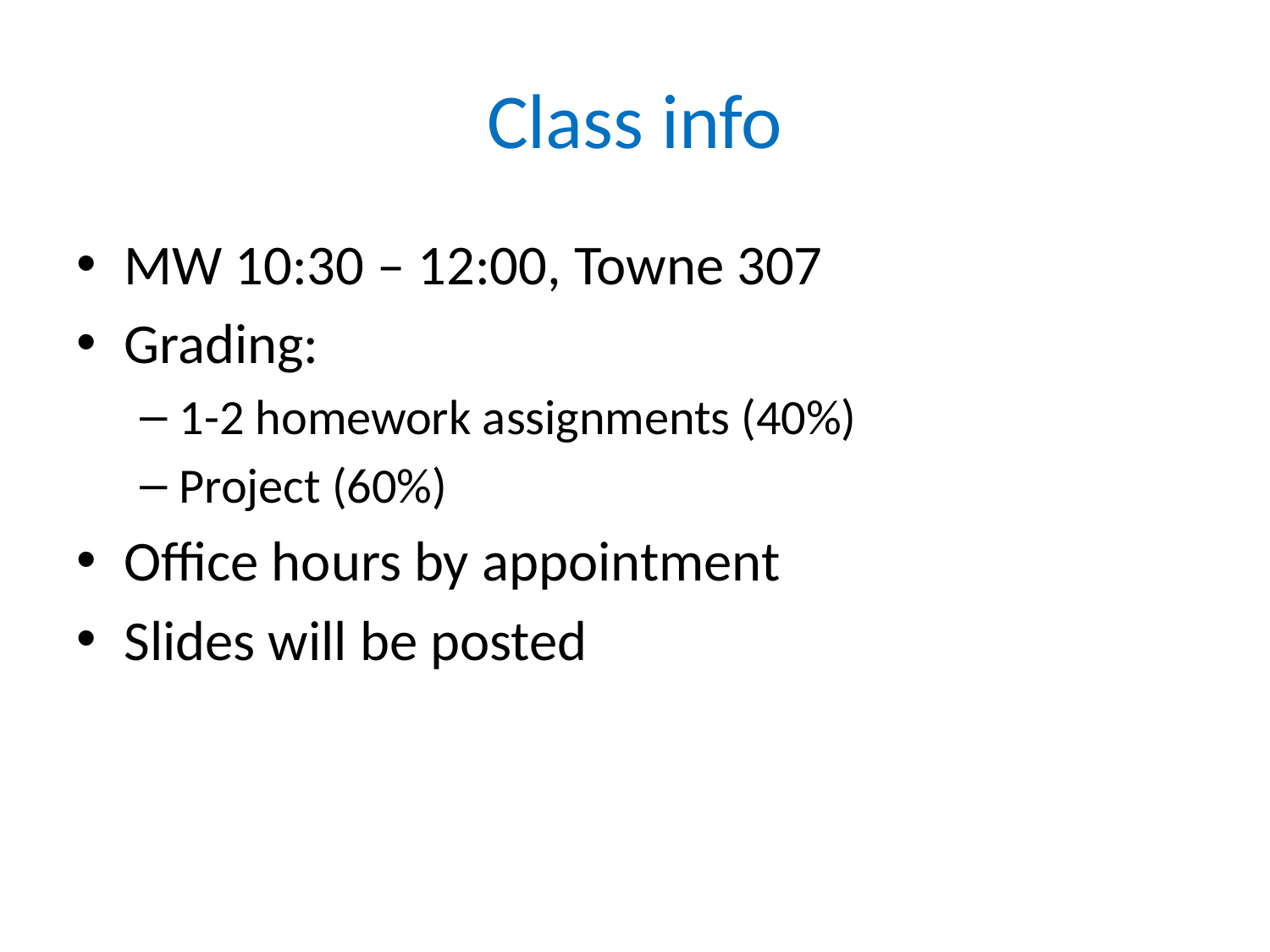

# Class info
MW 10:30 – 12:00, Towne 307
Grading:
1-2 homework assignments (40%)
Project (60%)
Office hours by appointment
Slides will be posted